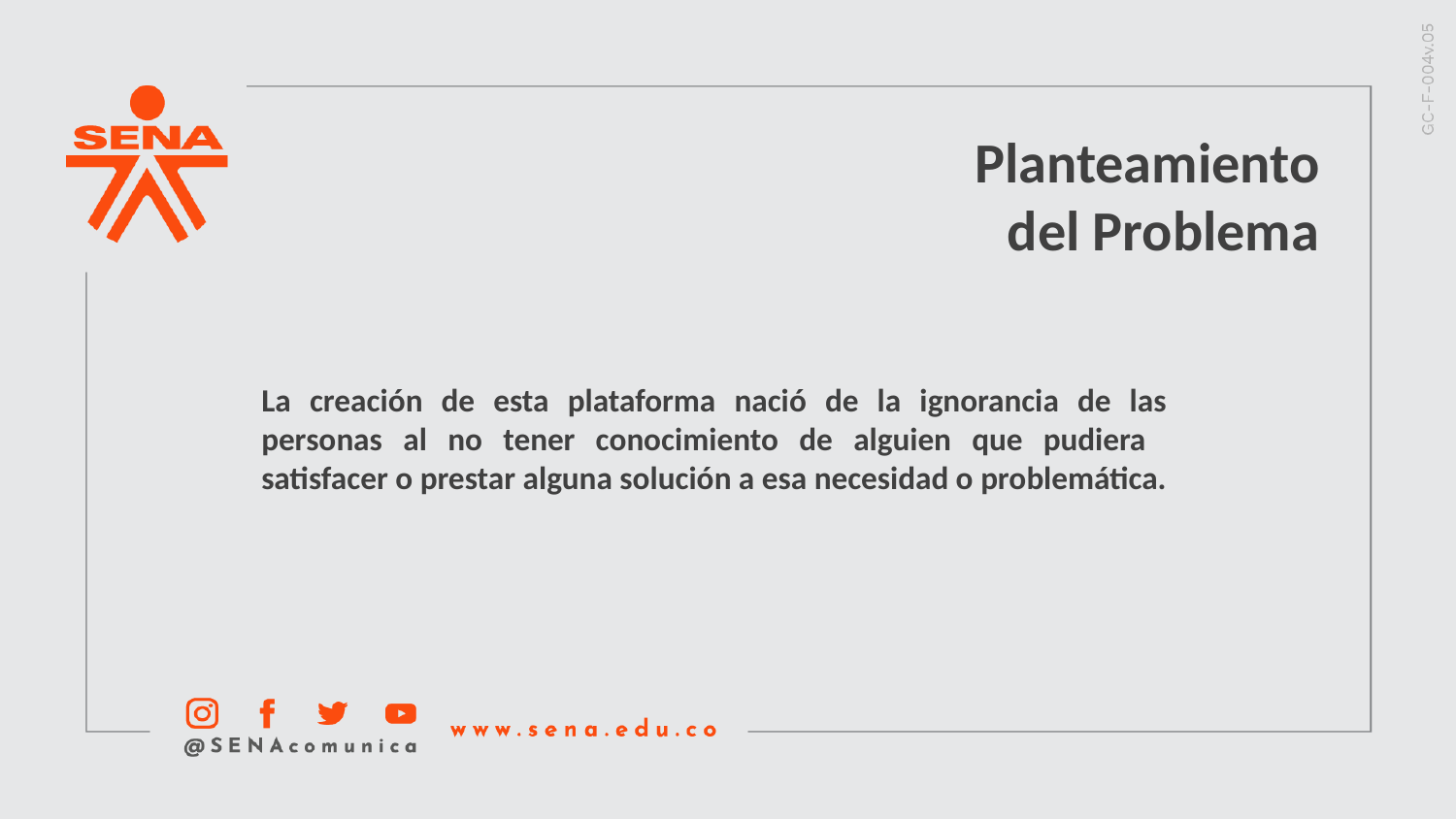

Planteamiento del Problema
La creación de esta plataforma nació de la ignorancia de las
personas al no tener conocimiento de alguien que pudiera
satisfacer o prestar alguna solución a esa necesidad o problemática.